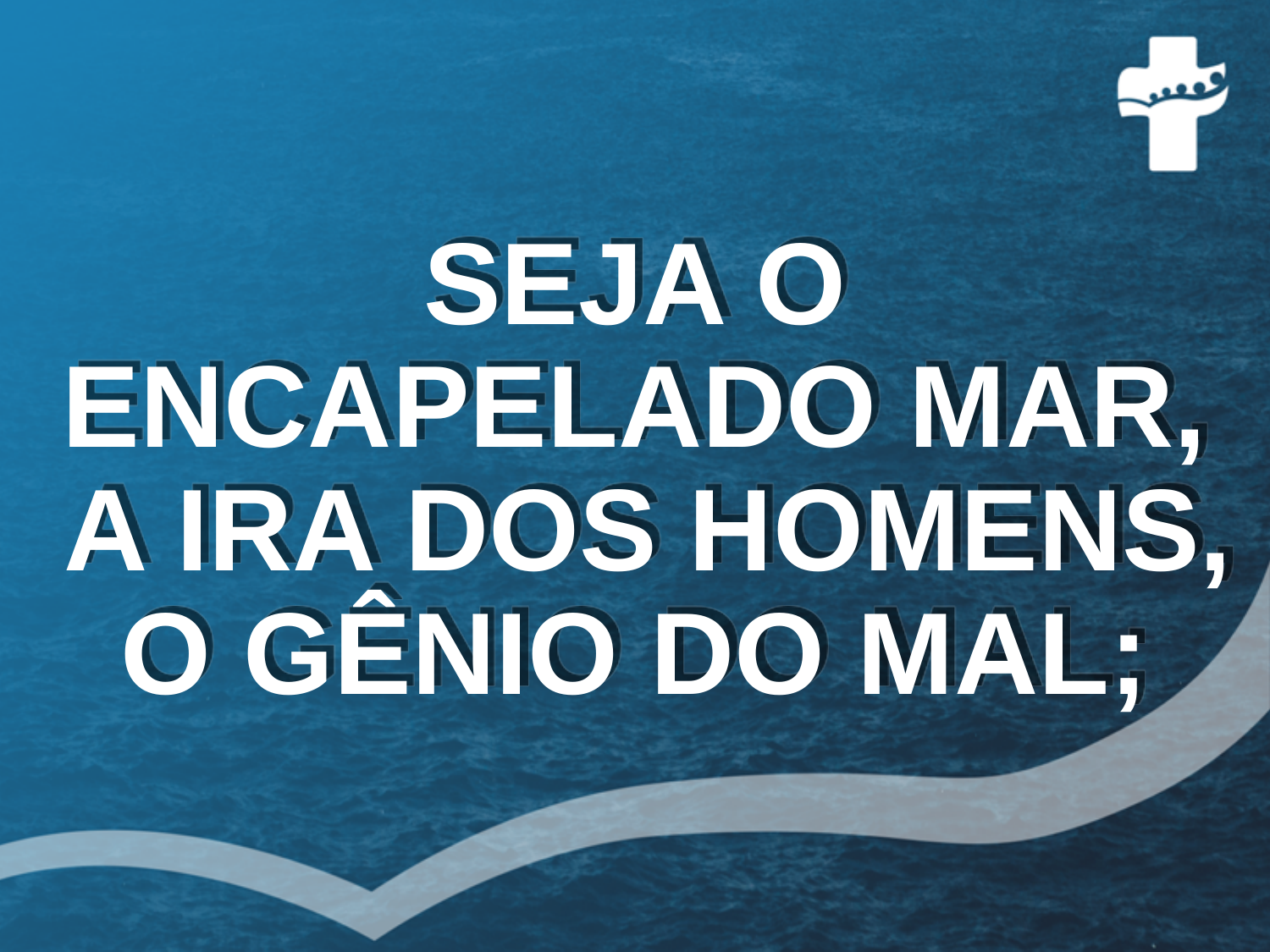

# SEJA O ENCAPELADO MAR, A IRA DOS HOMENS, O GÊNIO DO MAL;